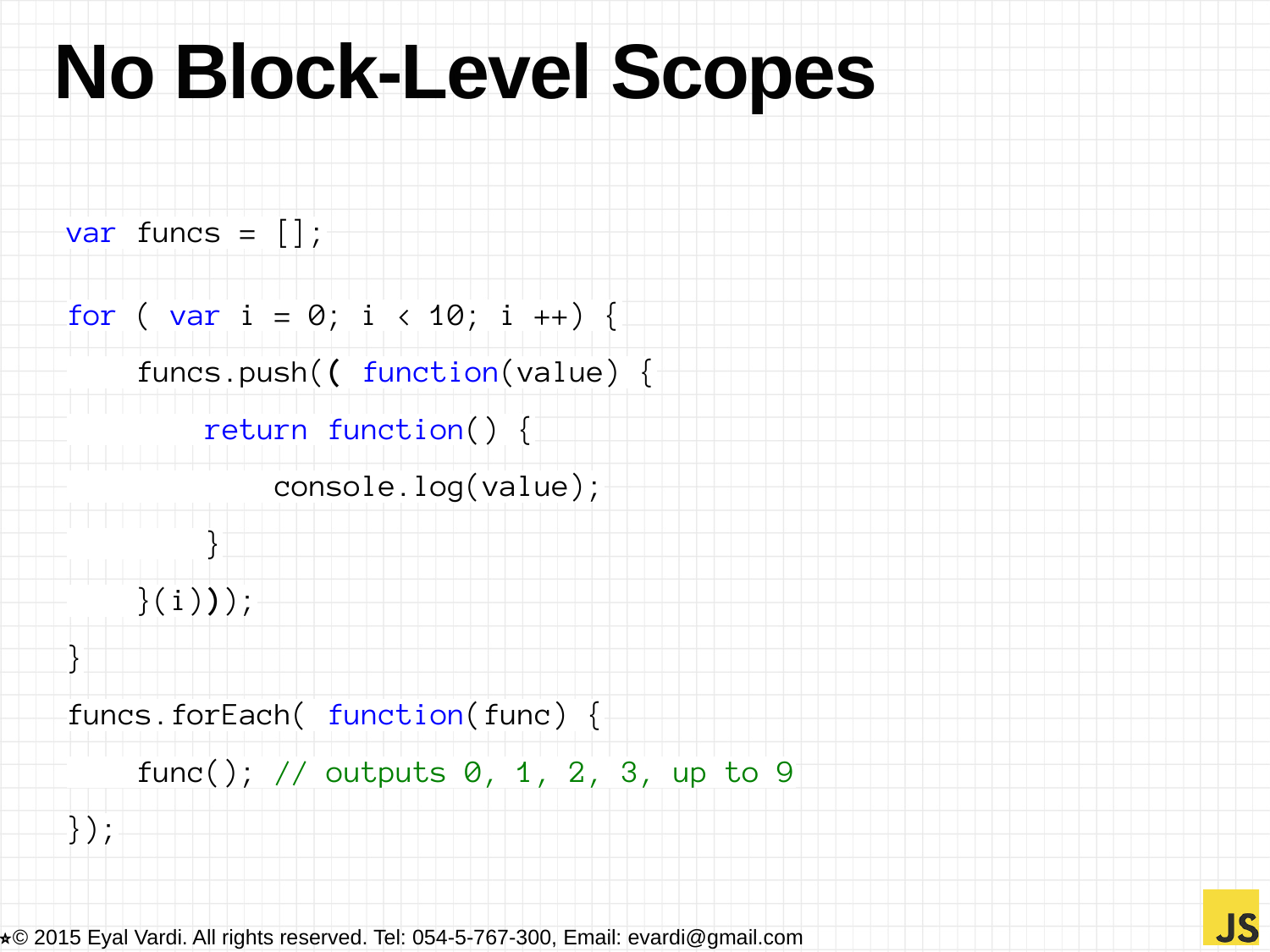

# No Block-Level Scopes
var funcs = [];

for ( var i = 0; i < 10; i ++) {
    funcs.push(( function(value) {
        return function() {
            console.log(value);
        }
    }(i)));
}
funcs.forEach( function(func) {
    func(); // outputs 0, 1, 2, 3, up to 9
});